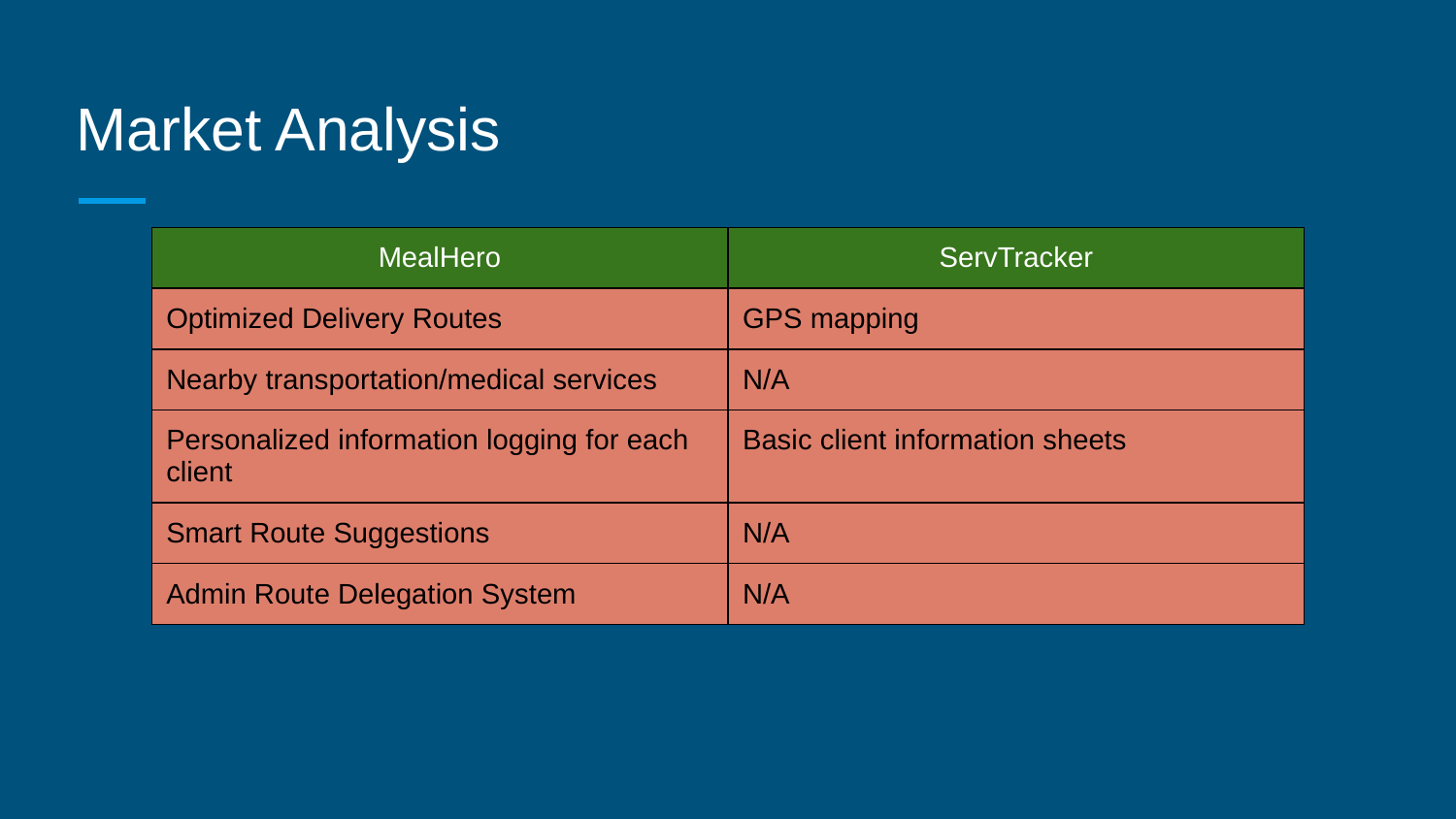

# Market Analysis
| MealHero | ServTracker |
| --- | --- |
| Optimized Delivery Routes | GPS mapping |
| Nearby transportation/medical services | N/A |
| Personalized information logging for each client | Basic client information sheets |
| Smart Route Suggestions | N/A |
| Admin Route Delegation System | N/A |